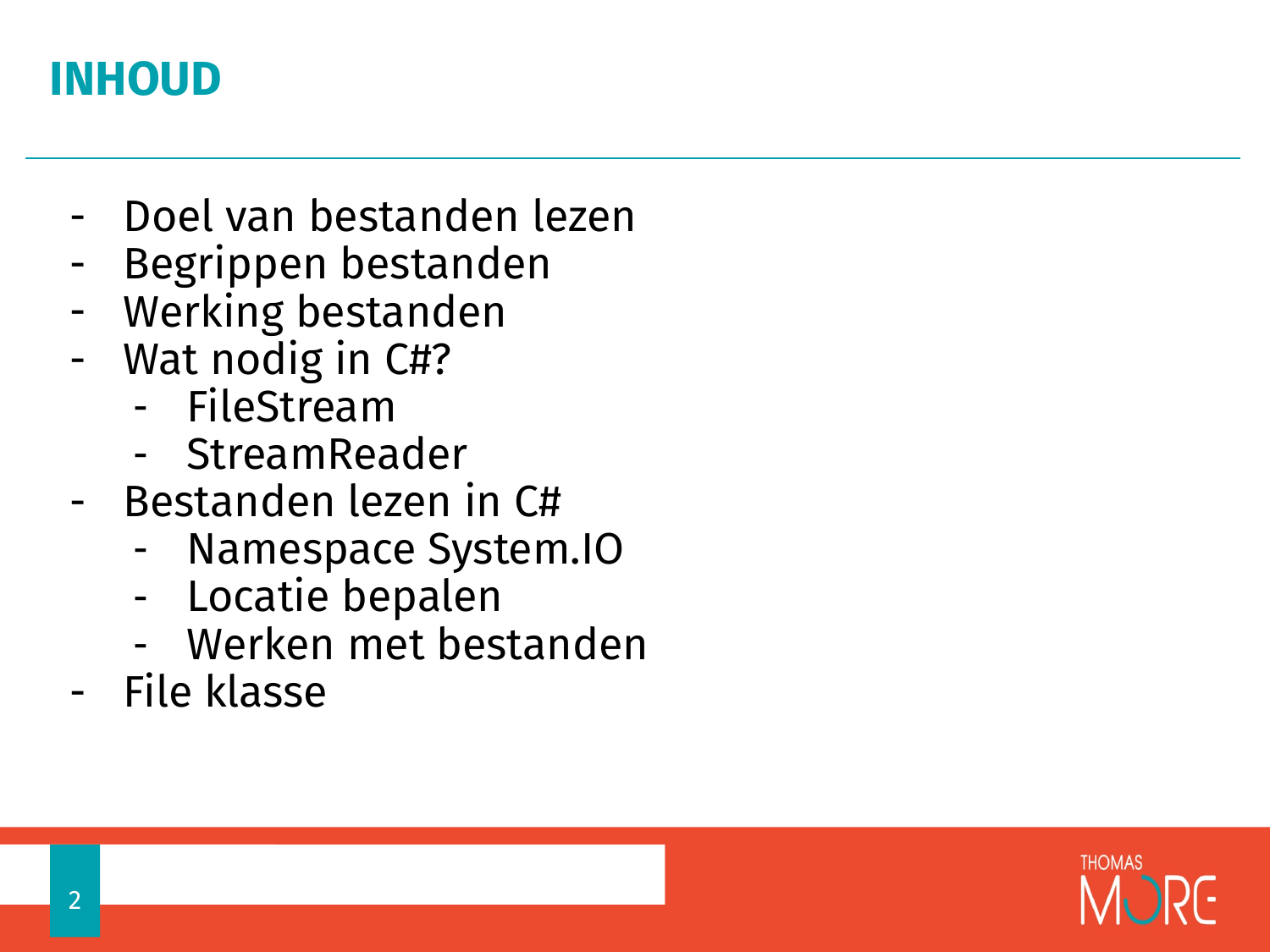

# INHOUD
Doel van bestanden lezen
Begrippen bestanden
Werking bestanden
Wat nodig in C#?
FileStream
StreamReader
Bestanden lezen in C#
Namespace System.IO
Locatie bepalen
Werken met bestanden
File klasse

2